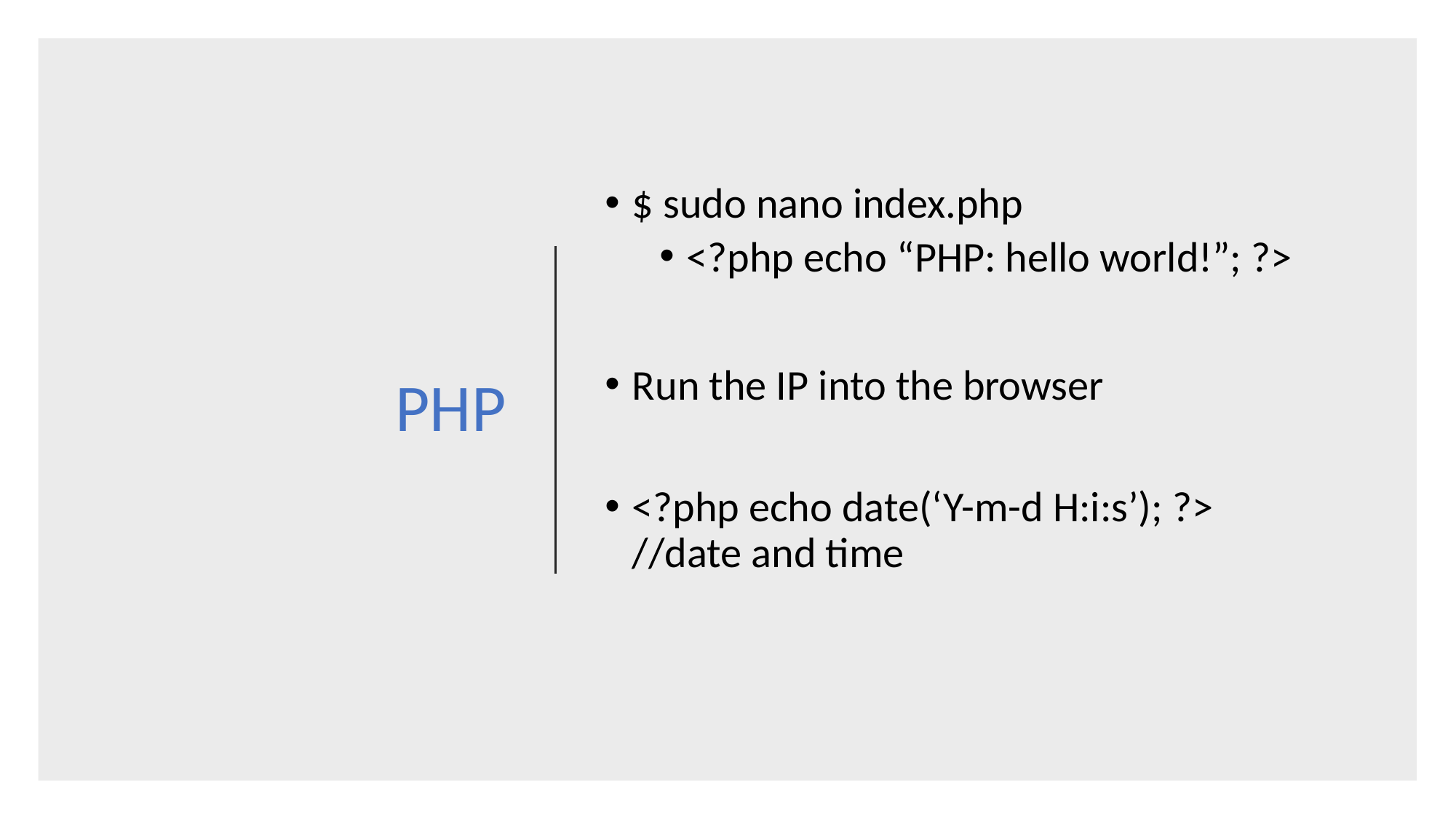

# PHP
$ sudo nano index.php
<?php echo “PHP: hello world!”; ?>

Run the IP into the browser

<?php echo date(‘Y-m-d H:i:s’); ?>	//date and time